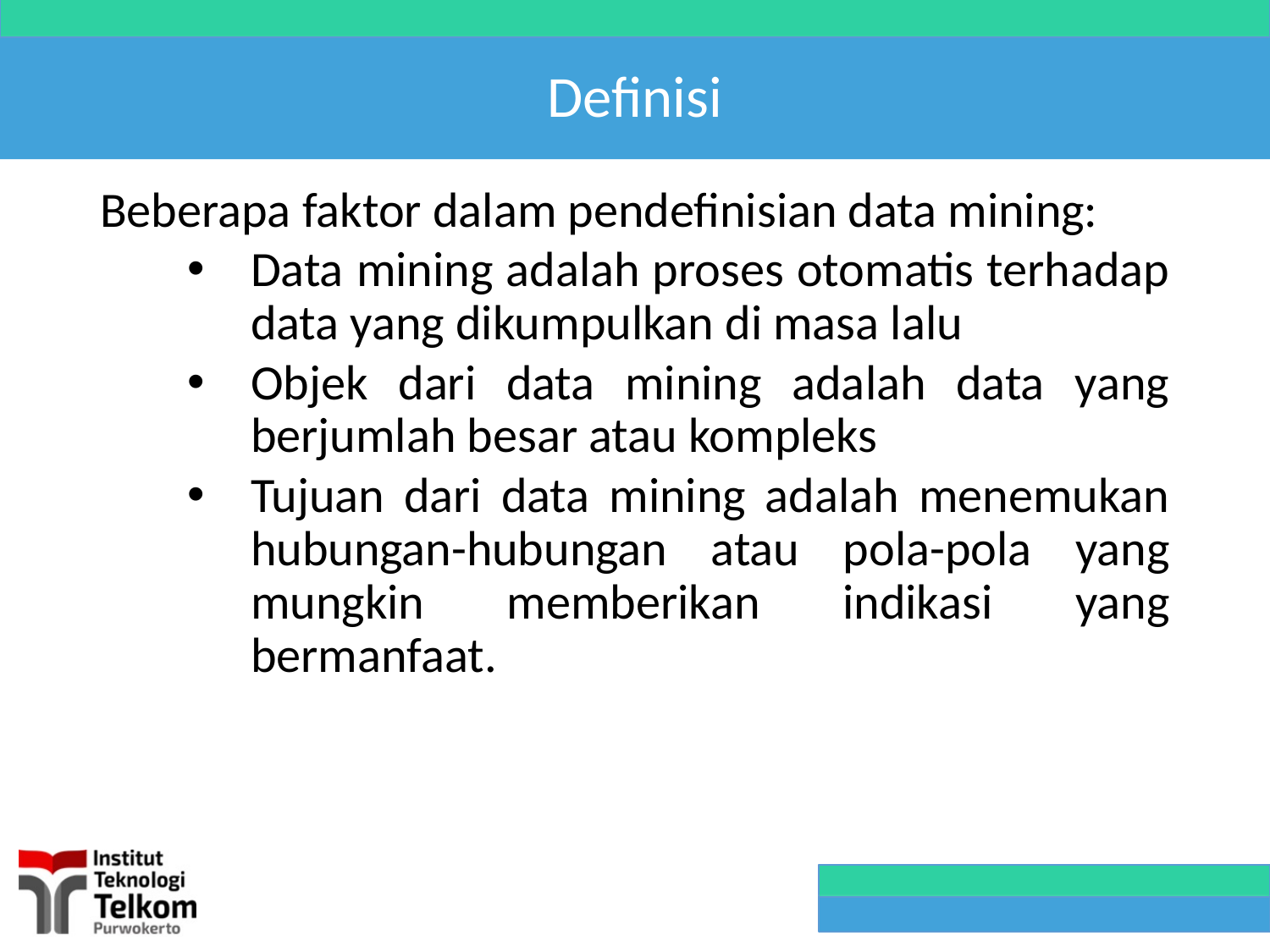

# Definisi
Beberapa faktor dalam pendefinisian data mining:
Data mining adalah proses otomatis terhadap data yang dikumpulkan di masa lalu
Objek dari data mining adalah data yang berjumlah besar atau kompleks
Tujuan dari data mining adalah menemukan hubungan-hubungan atau pola-pola yang mungkin memberikan indikasi yang bermanfaat.